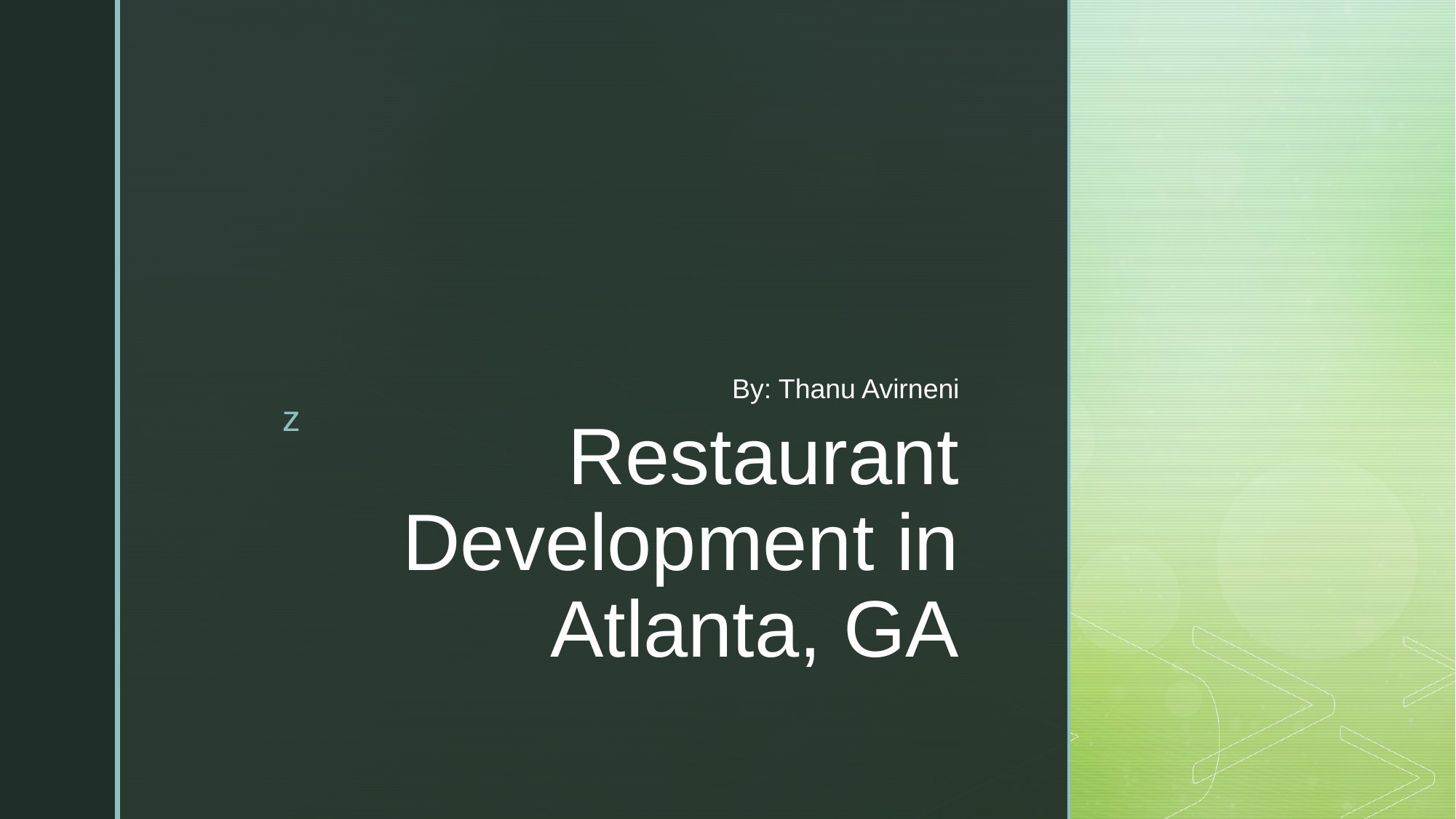

By: Thanu Avirneni
# Restaurant Development in Atlanta, GA